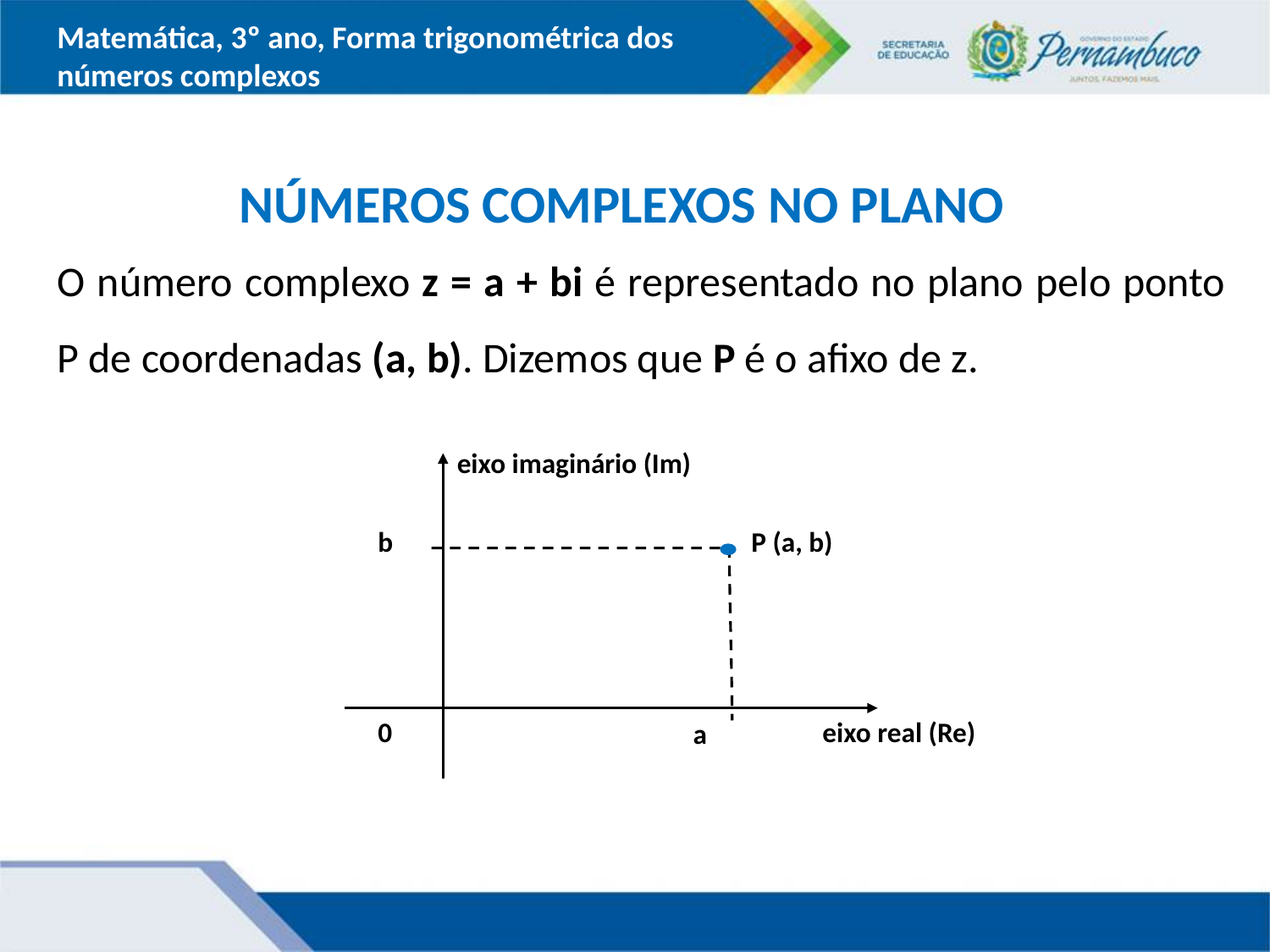

Matemática, 3º ano, Forma trigonométrica dos números complexos

NÚMEROS COMPLEXOS NO PLANO
O número complexo z = a + bi é representado no plano pelo ponto P de coordenadas (a, b). Dizemos que P é o afixo de z.

eixo imaginário (Im)
P (a, b)
b

0
eixo real (Re)
a